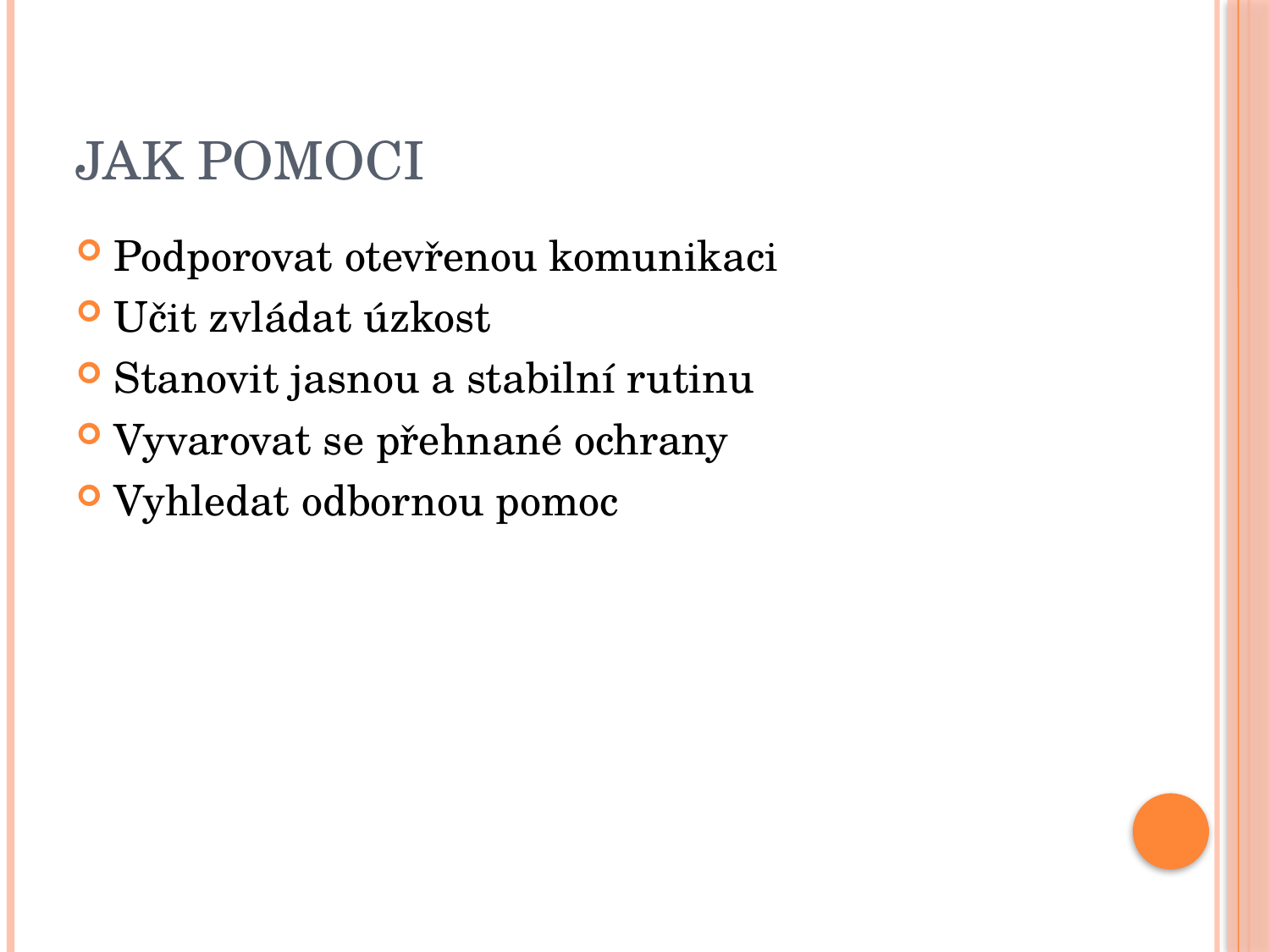

# Jak pomoci
Podporovat otevřenou komunikaci
Učit zvládat úzkost
Stanovit jasnou a stabilní rutinu
Vyvarovat se přehnané ochrany
Vyhledat odbornou pomoc